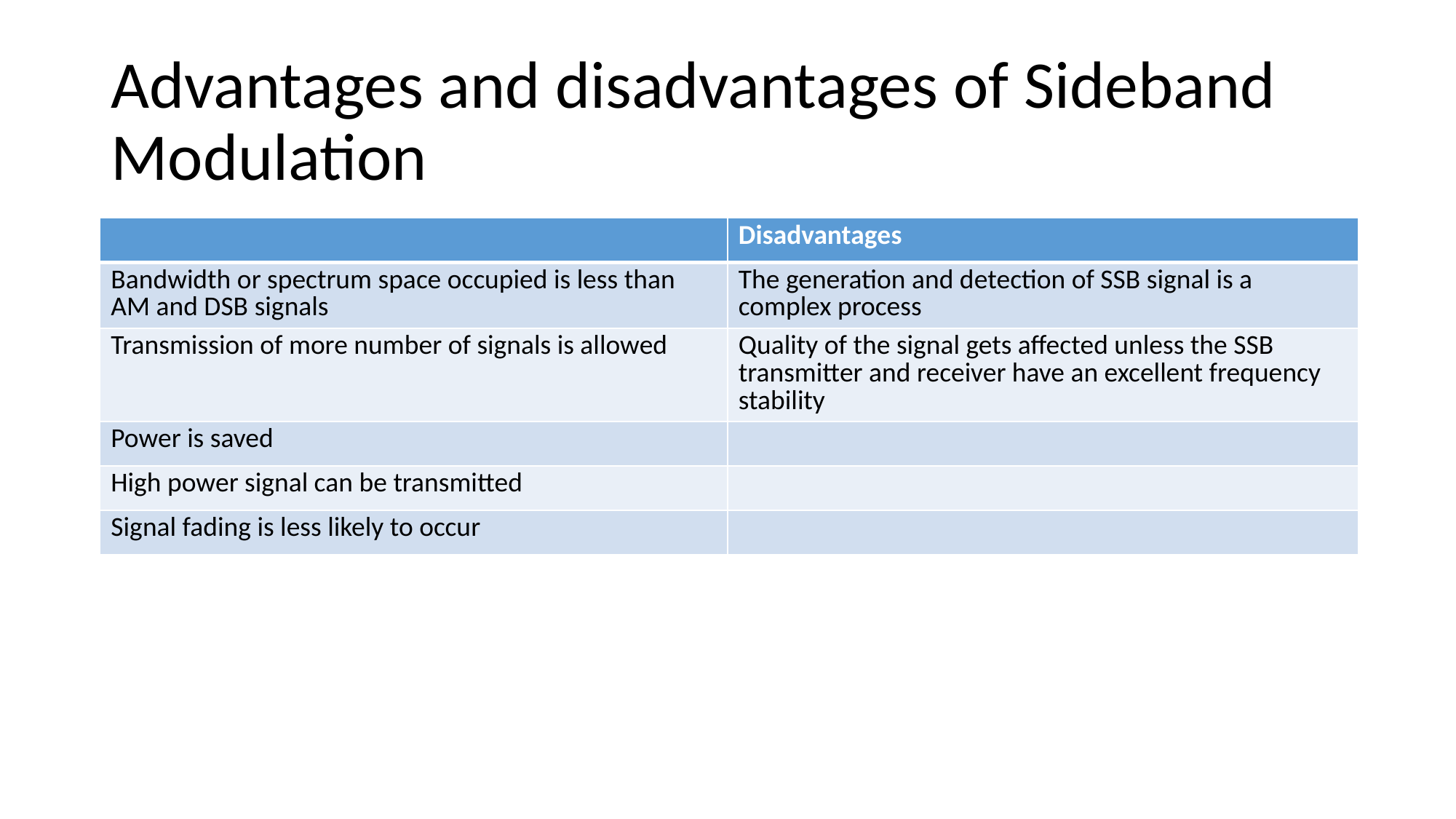

# Advantages and disadvantages of Sideband Modulation
|  | Disadvantages |
| --- | --- |
| Bandwidth or spectrum space occupied is less than AM and DSB signals | The generation and detection of SSB signal is a complex process |
| Transmission of more number of signals is allowed | Quality of the signal gets affected unless the SSB transmitter and receiver have an excellent frequency stability |
| Power is saved |  |
| High power signal can be transmitted |  |
| Signal fading is less likely to occur |  |